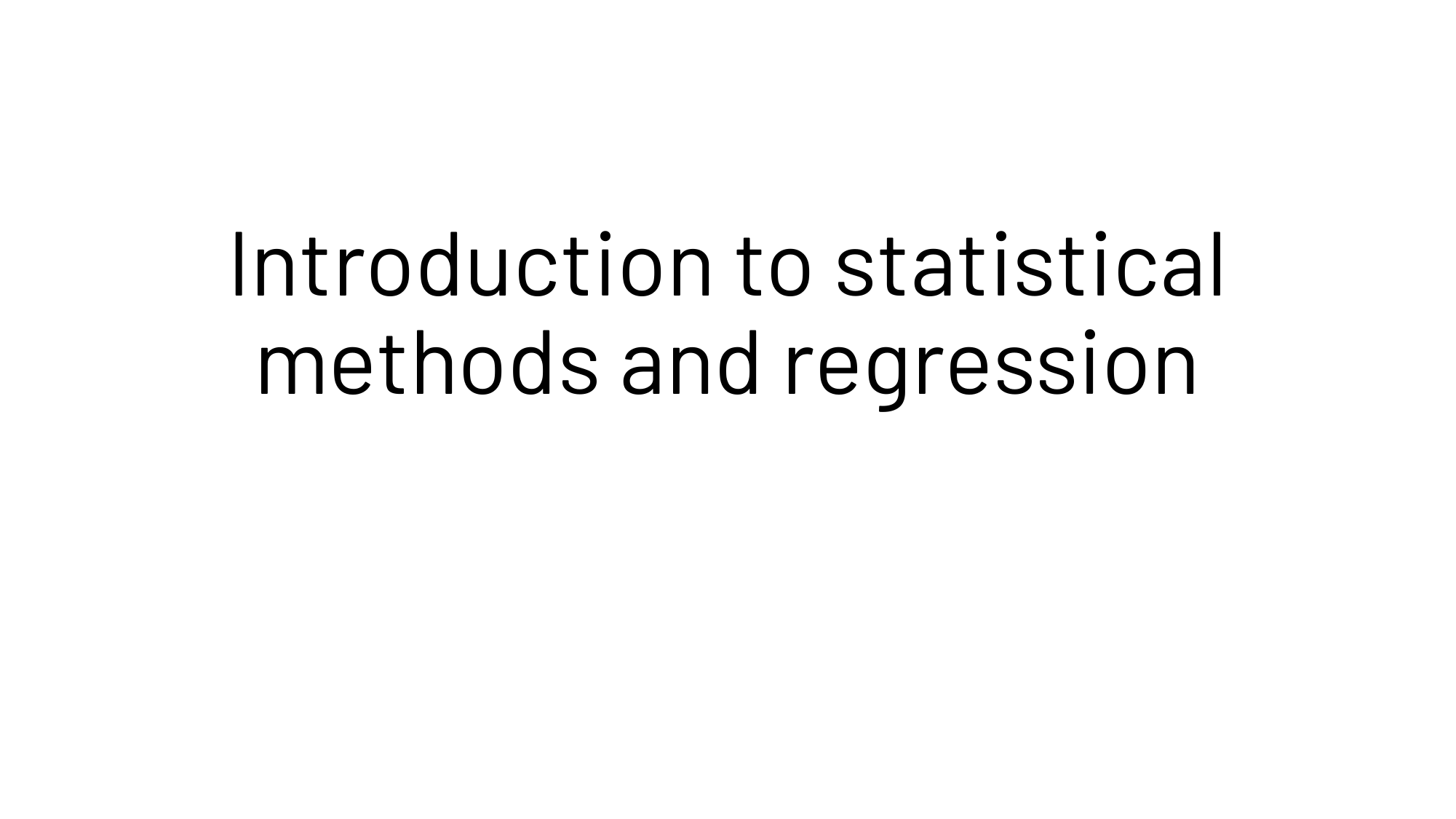

# Introduction to statistical methods and regression